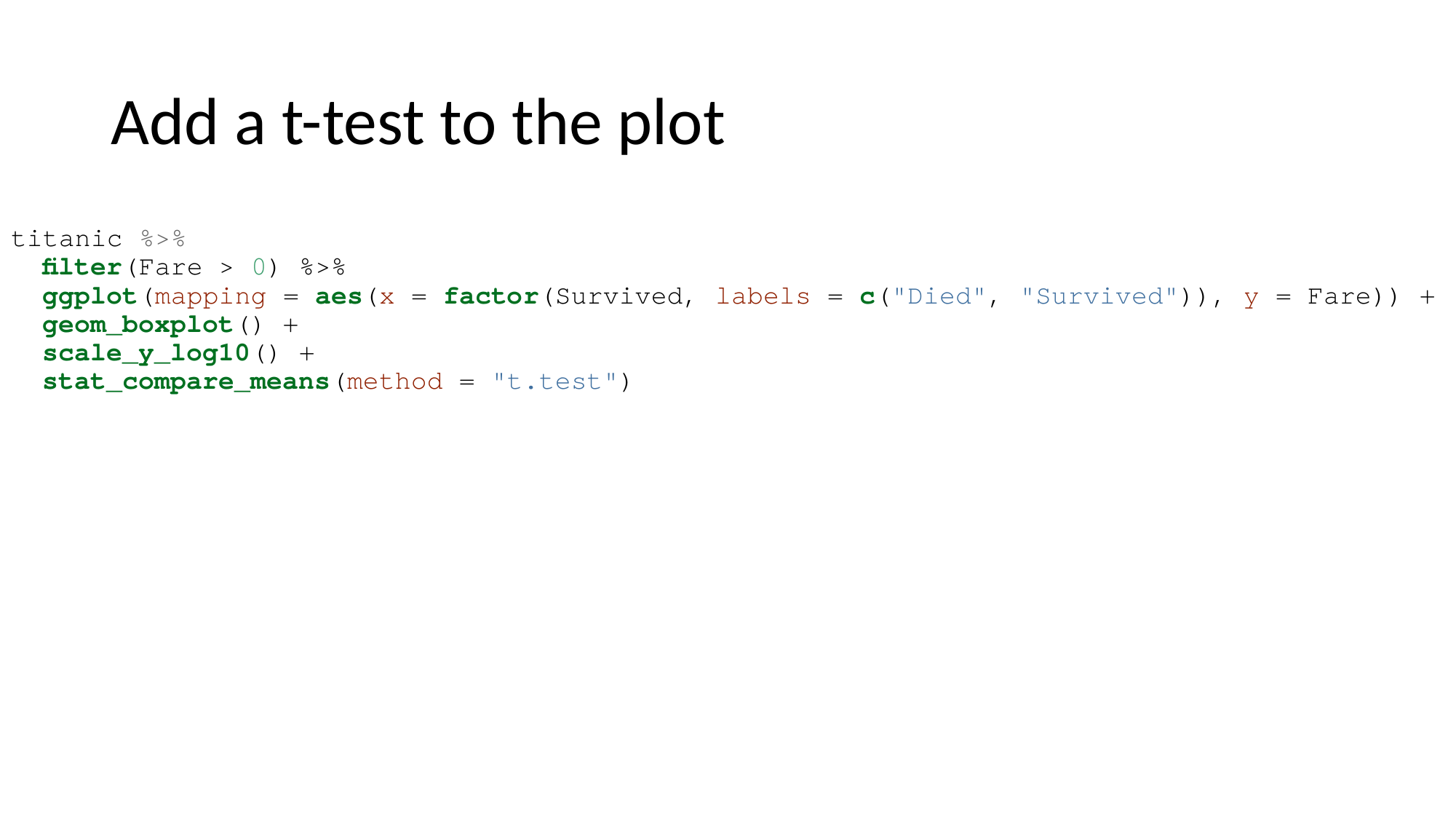

# Add a t-test to the plot
titanic %>%
  filter(Fare > 0) %>%
  ggplot(mapping = aes(x = factor(Survived, labels = c("Died", "Survived")), y = Fare)) +
  geom_boxplot() +
  scale_y_log10() +
  stat_compare_means(method = "t.test")